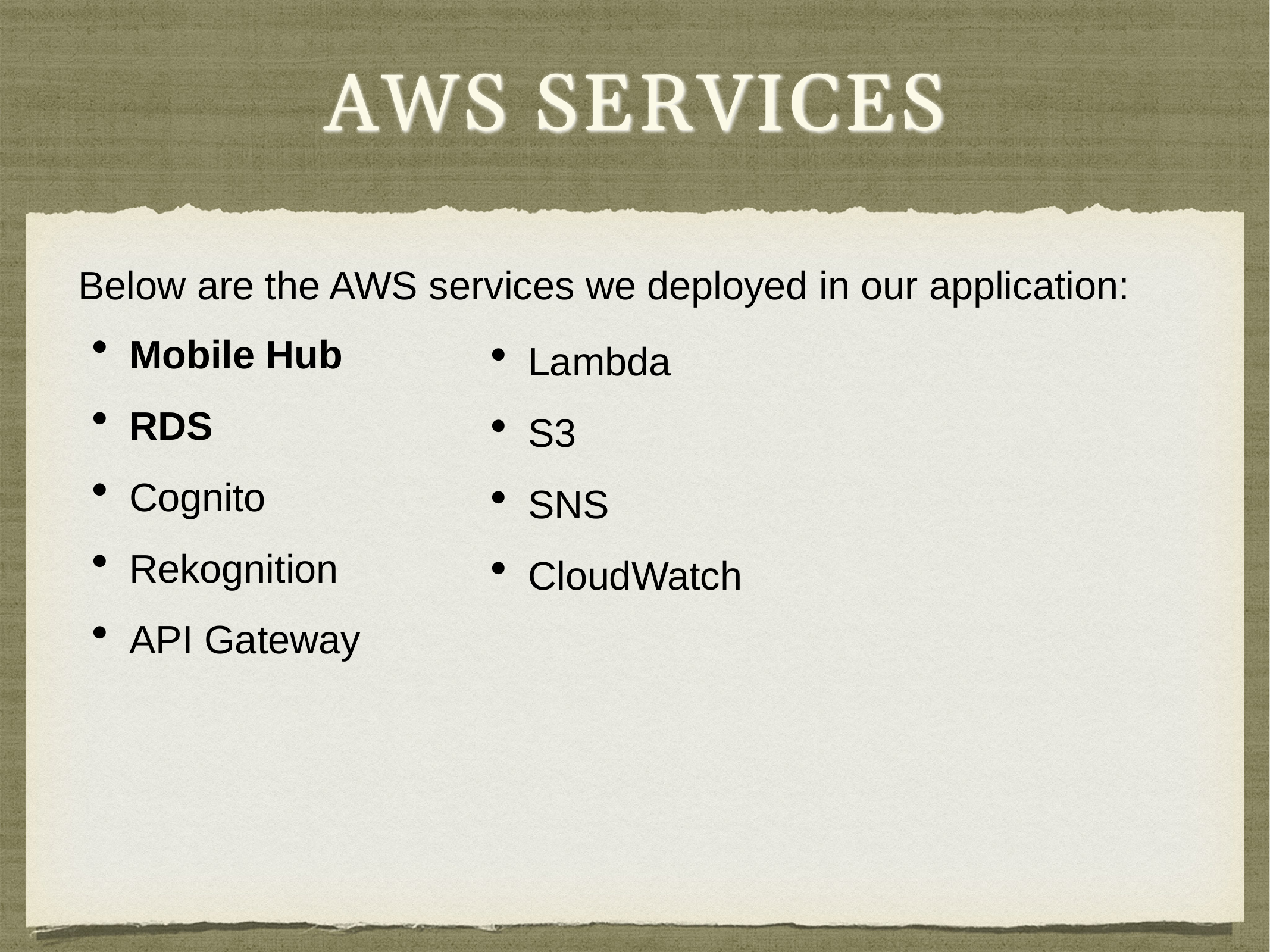

# AWS Services
Below are the AWS services we deployed in our application:
Mobile Hub
RDS
Cognito
Rekognition
API Gateway
Lambda
S3
SNS
CloudWatch